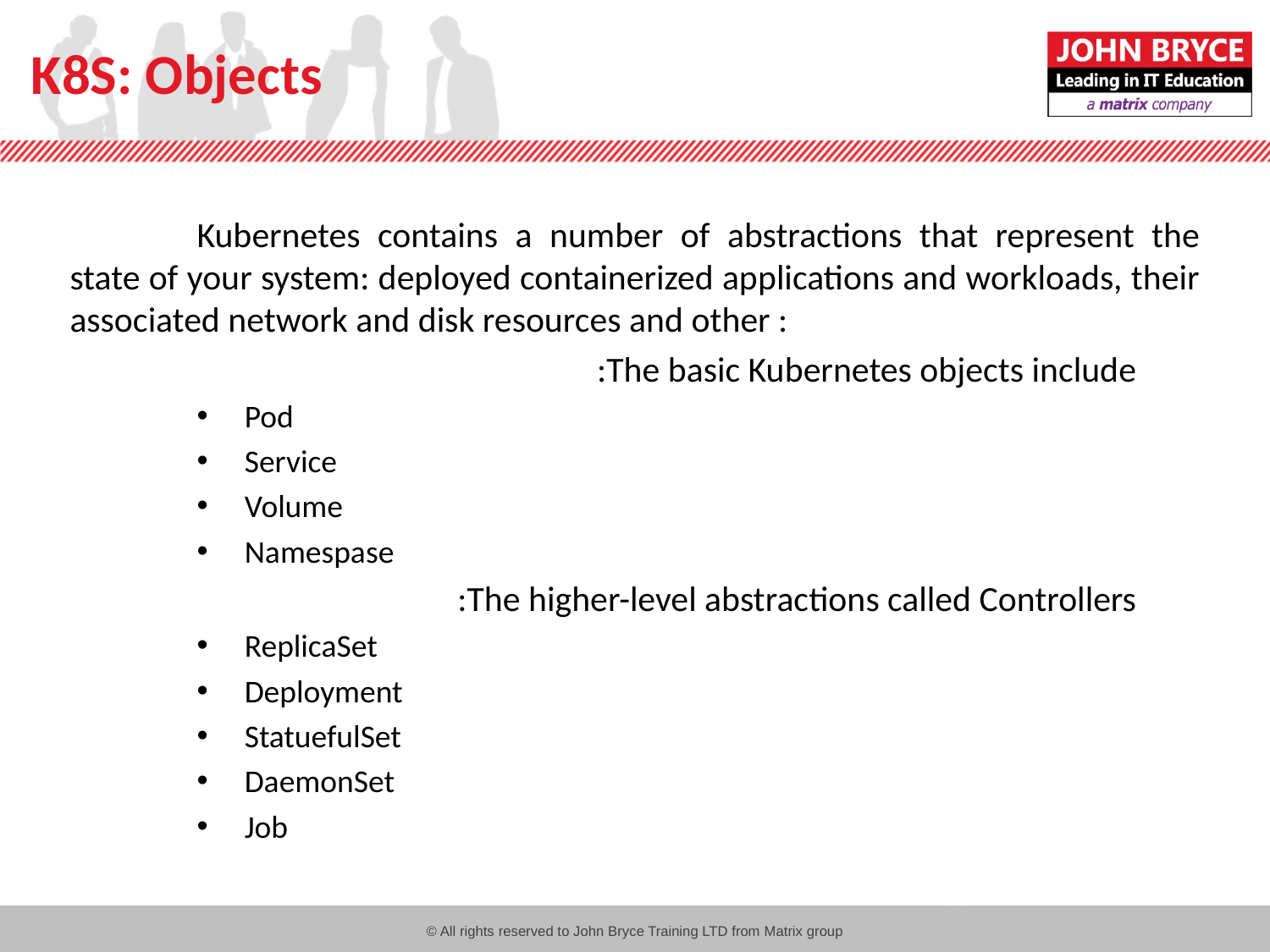

# K8S: Objects
	Kubernetes contains a number of abstractions that represent the state of your system: deployed containerized applications and workloads, their associated network and disk resources and other :
The basic Kubernetes objects include:
Pod
Service
Volume
Namespase
The higher-level abstractions called Controllers:
ReplicaSet
Deployment
StatuefulSet
DaemonSet
Job
14